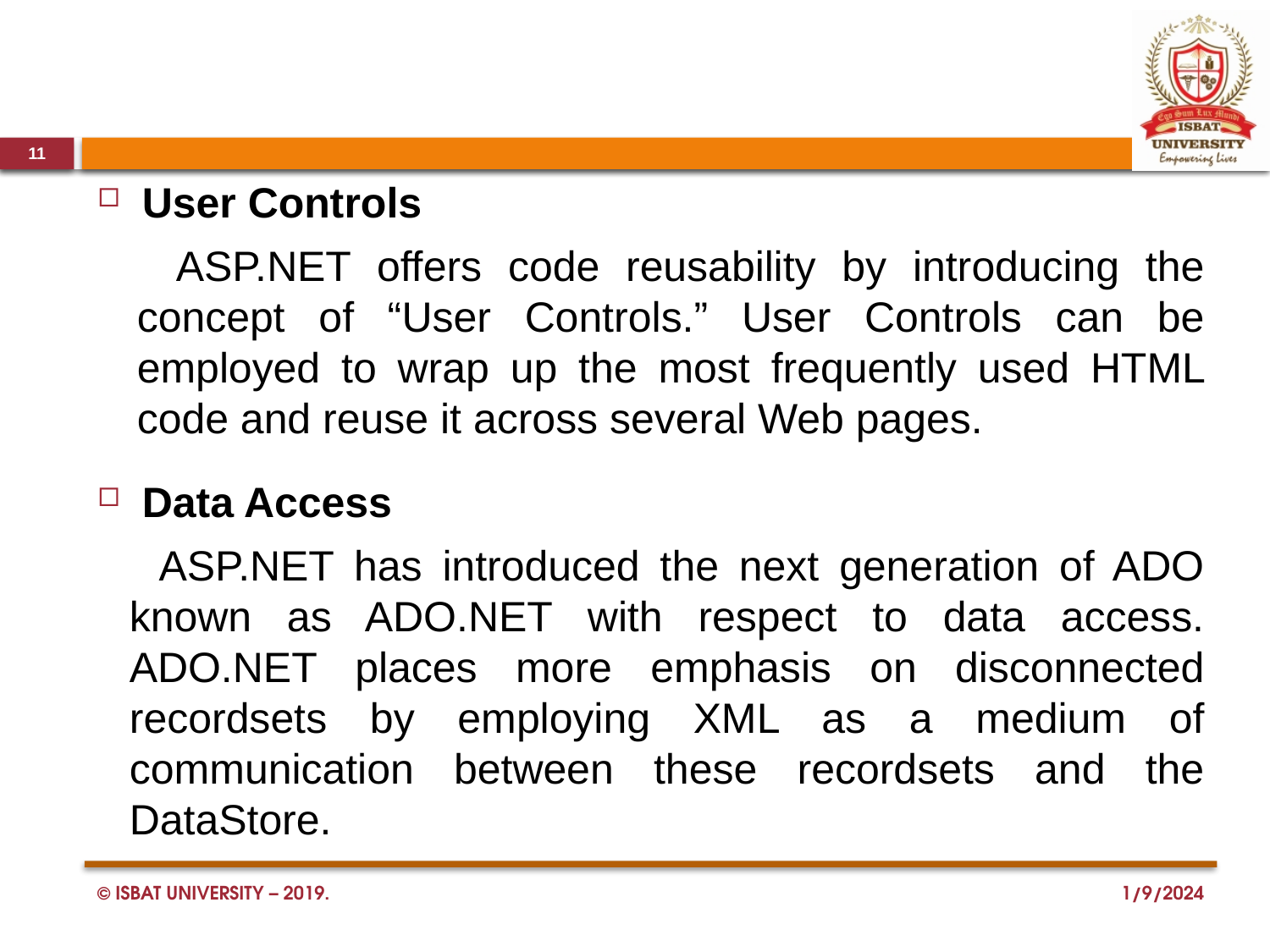

#
11
User Controls
   ASP.NET offers code reusability by introducing the concept of “User Controls.” User Controls can be employed to wrap up the most frequently used HTML code and reuse it across several Web pages.
Data Access
   ASP.NET has introduced the next generation of ADO known as ADO.NET with respect to data access. ADO.NET places more emphasis on disconnected recordsets by employing XML as a medium of communication between these recordsets and the DataStore.